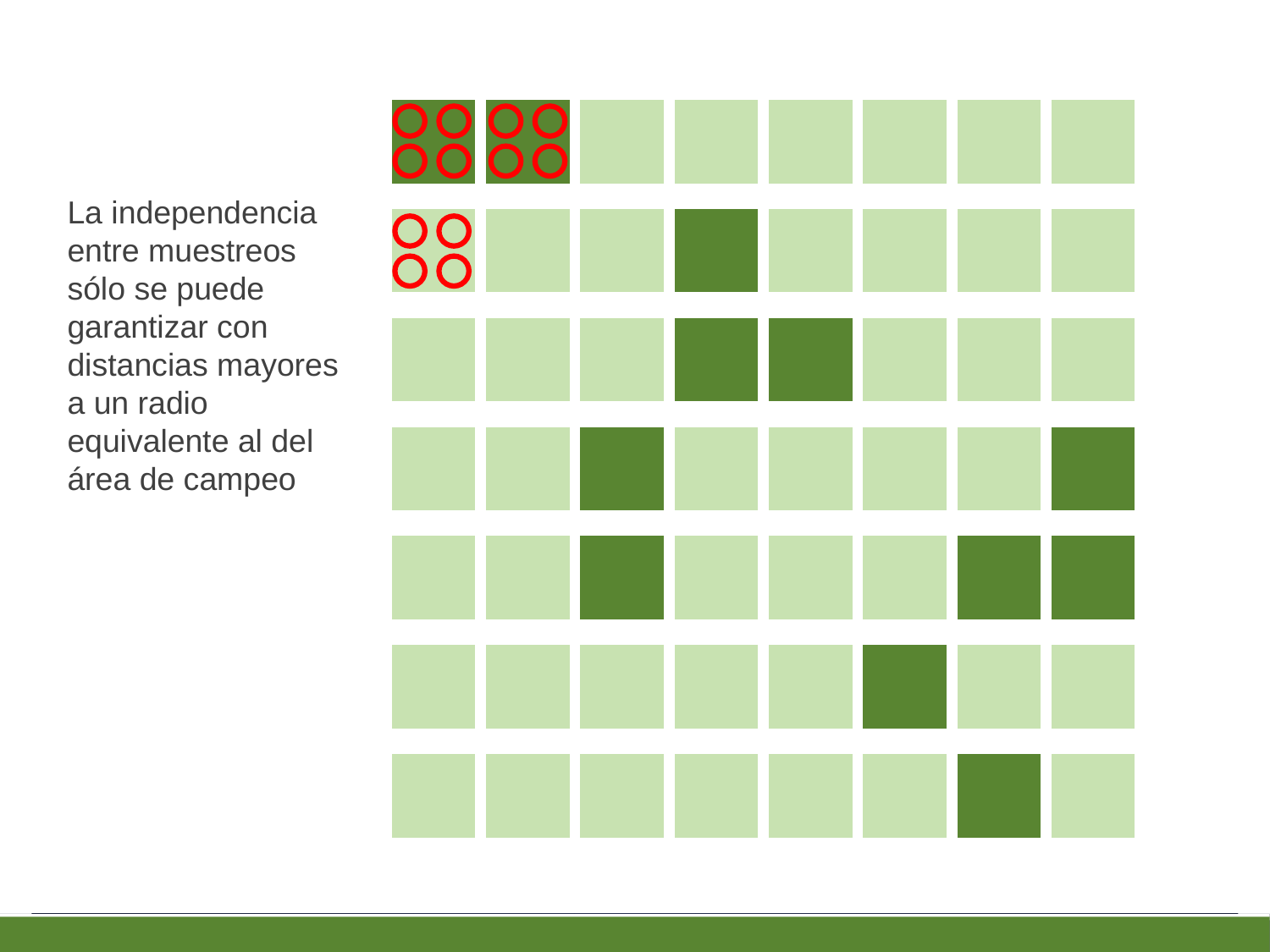

La independencia entre muestreos sólo se puede garantizar con distancias mayores a un radio equivalente al del área de campeo